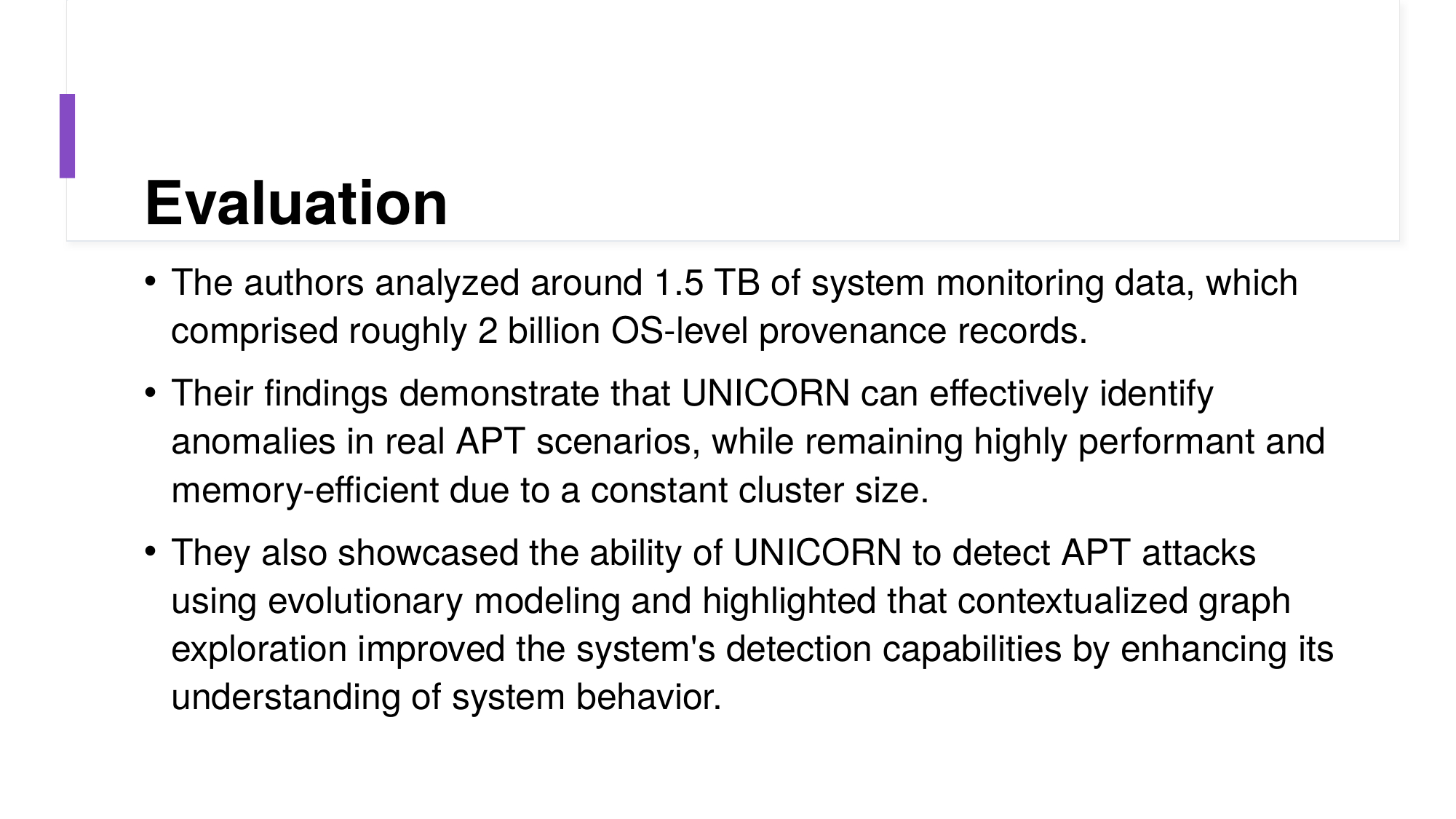

# Evaluation
The authors analyzed around 1.5 TB of system monitoring data, which comprised roughly 2 billion OS-level provenance records.
Their findings demonstrate that UNICORN can effectively identify anomalies in real APT scenarios, while remaining highly performant and memory-efficient due to a constant cluster size.
They also showcased the ability of UNICORN to detect APT attacks using evolutionary modeling and highlighted that contextualized graph exploration improved the system's detection capabilities by enhancing its understanding of system behavior.